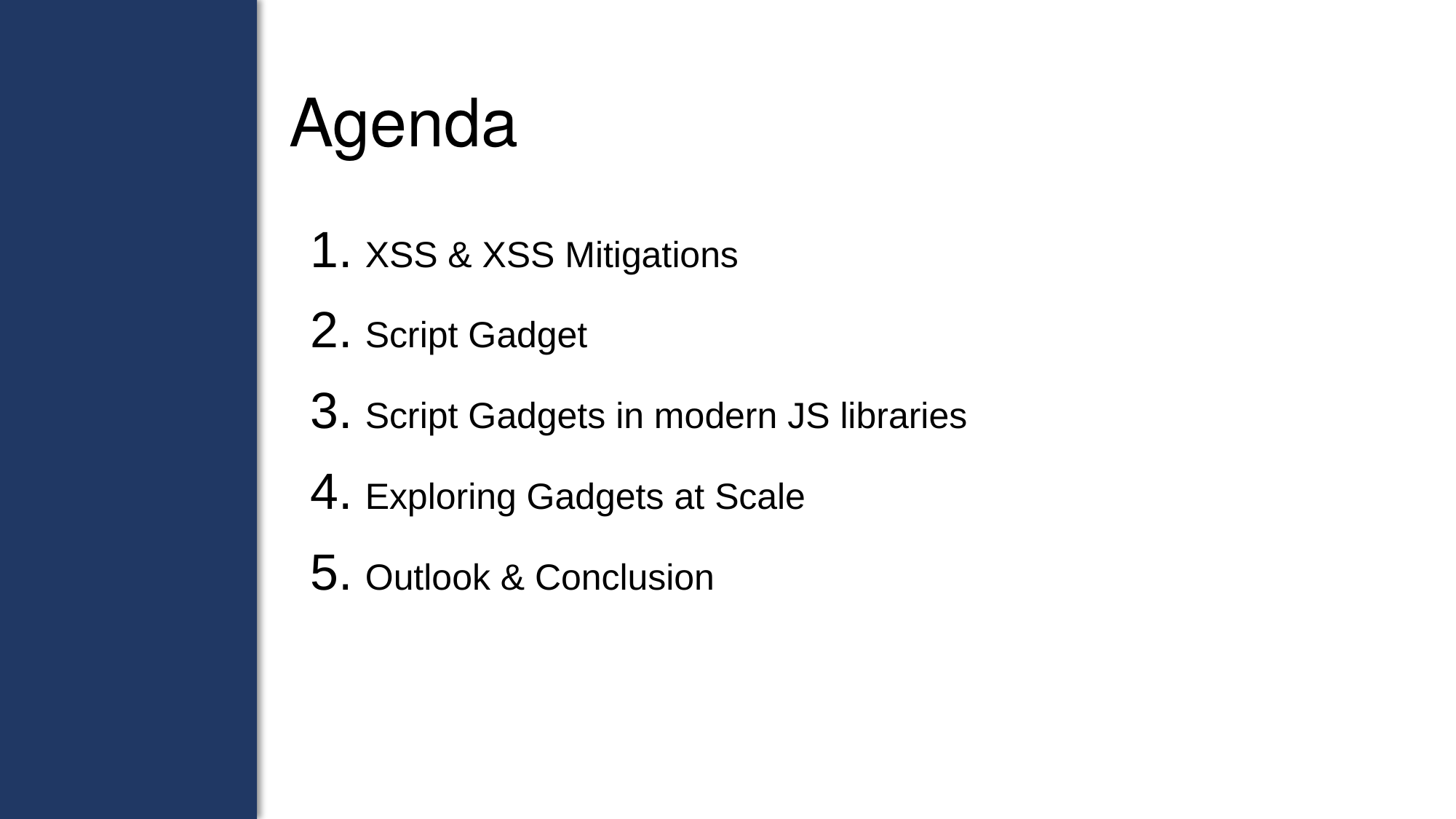

# Agenda
XSS & XSS Mitigations
Script Gadget
Script Gadgets in modern JS libraries
Exploring Gadgets at Scale
Outlook & Conclusion